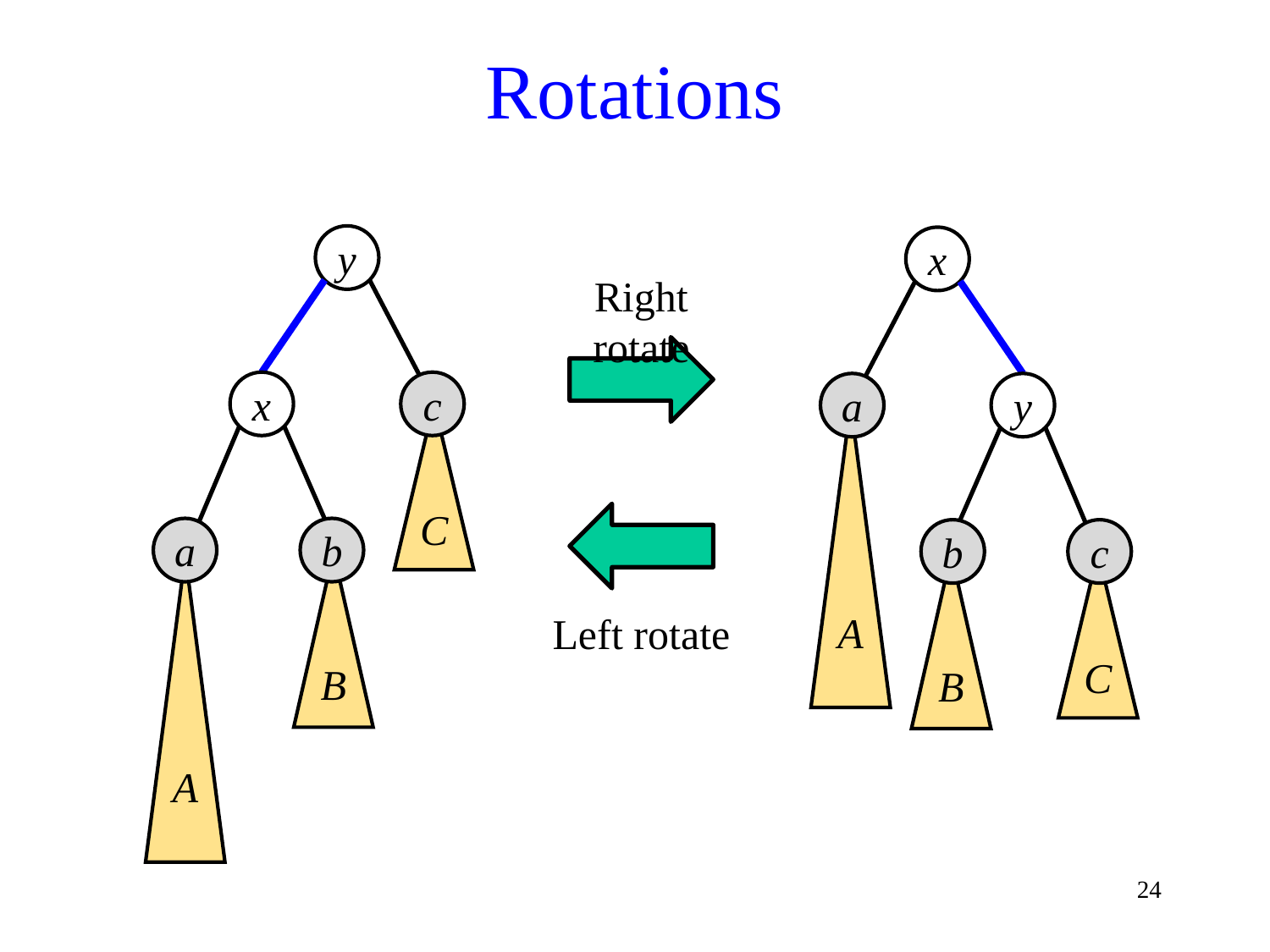

# Rotations
y
x
c
C
a
b
B
A
x
a
y
A
b
c
C
B
Right rotate

Left rotate
24